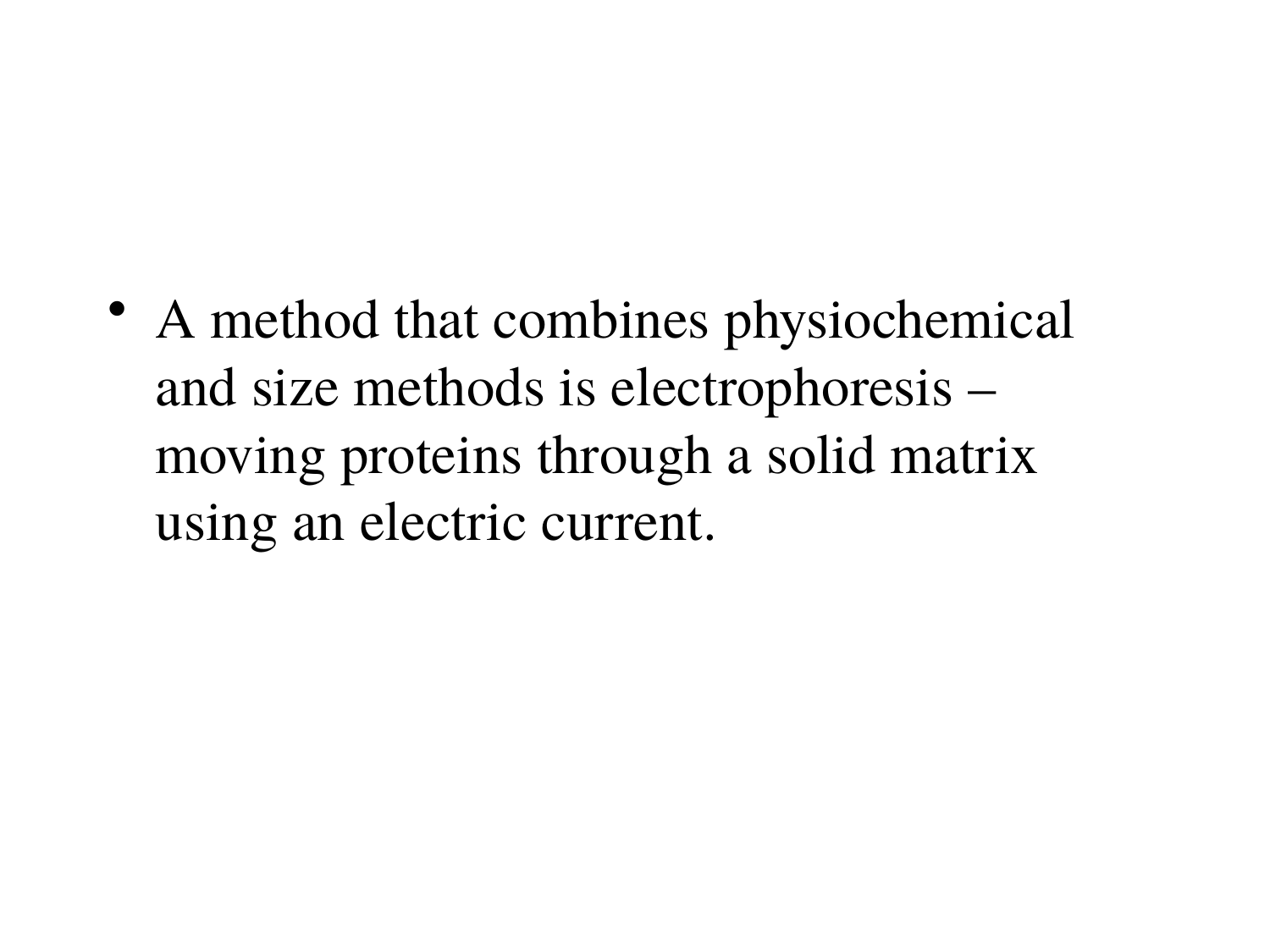

#
A method that combines physiochemical and size methods is electrophoresis – moving proteins through a solid matrix using an electric current.